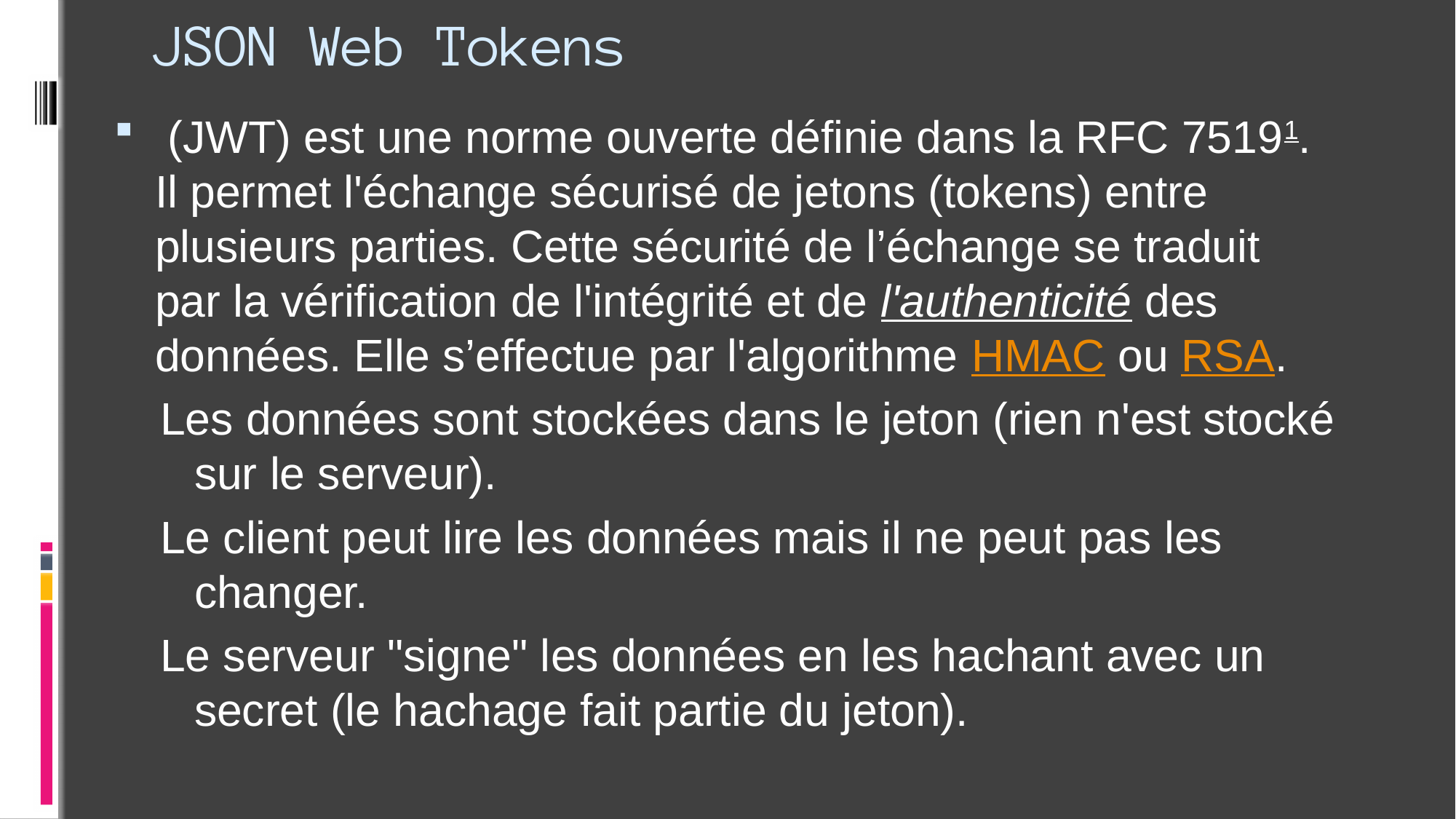

# JSON Web Tokens
 (JWT) est une norme ouverte définie dans la RFC 75191. Il permet l'échange sécurisé de jetons (tokens) entre plusieurs parties. Cette sécurité de l’échange se traduit par la vérification de l'intégrité et de l'authenticité des données. Elle s’effectue par l'algorithme HMAC ou RSA.
Les données sont stockées dans le jeton (rien n'est stocké sur le serveur).
Le client peut lire les données mais il ne peut pas les changer.
Le serveur "signe" les données en les hachant avec un secret (le hachage fait partie du jeton).